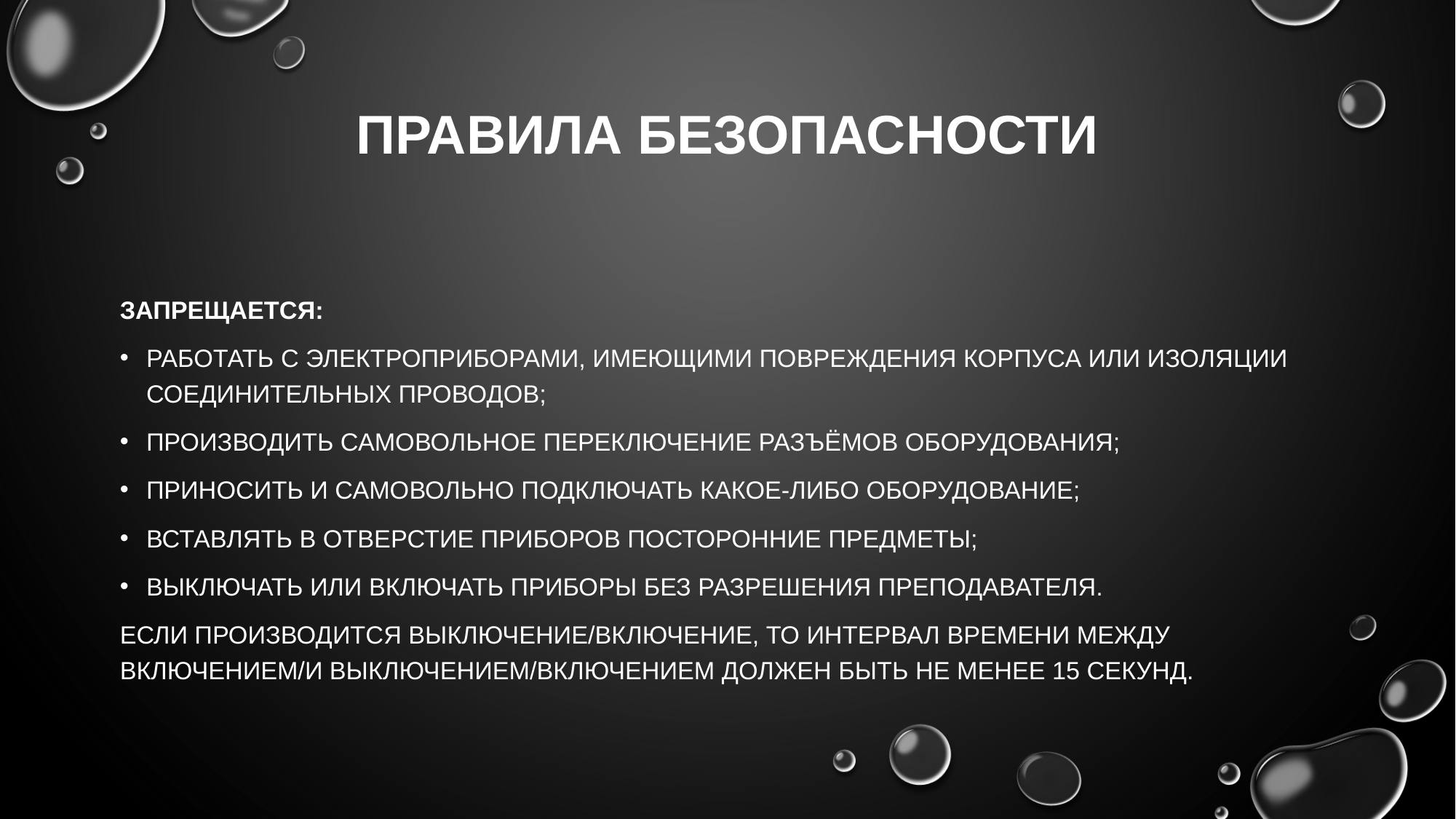

# ПРАВИЛА БЕЗОПАСНОСТИ
ЗАПРЕЩАЕТСЯ:
работать с электроприборами, имеющими повреждения корпуса или изоляции соединительных проводов;
производить самовольное переключение разъёмов оборудования;
приносить и самовольно подключать какое-либо оборудование;
вставлять в отверстие приборов посторонние предметы;
выключать или включать приборы без разрешения преподавателя.
Если производится выключение/включение, то интервал времени между включением/и выключением/включением должен быть не менее 15 секунд.